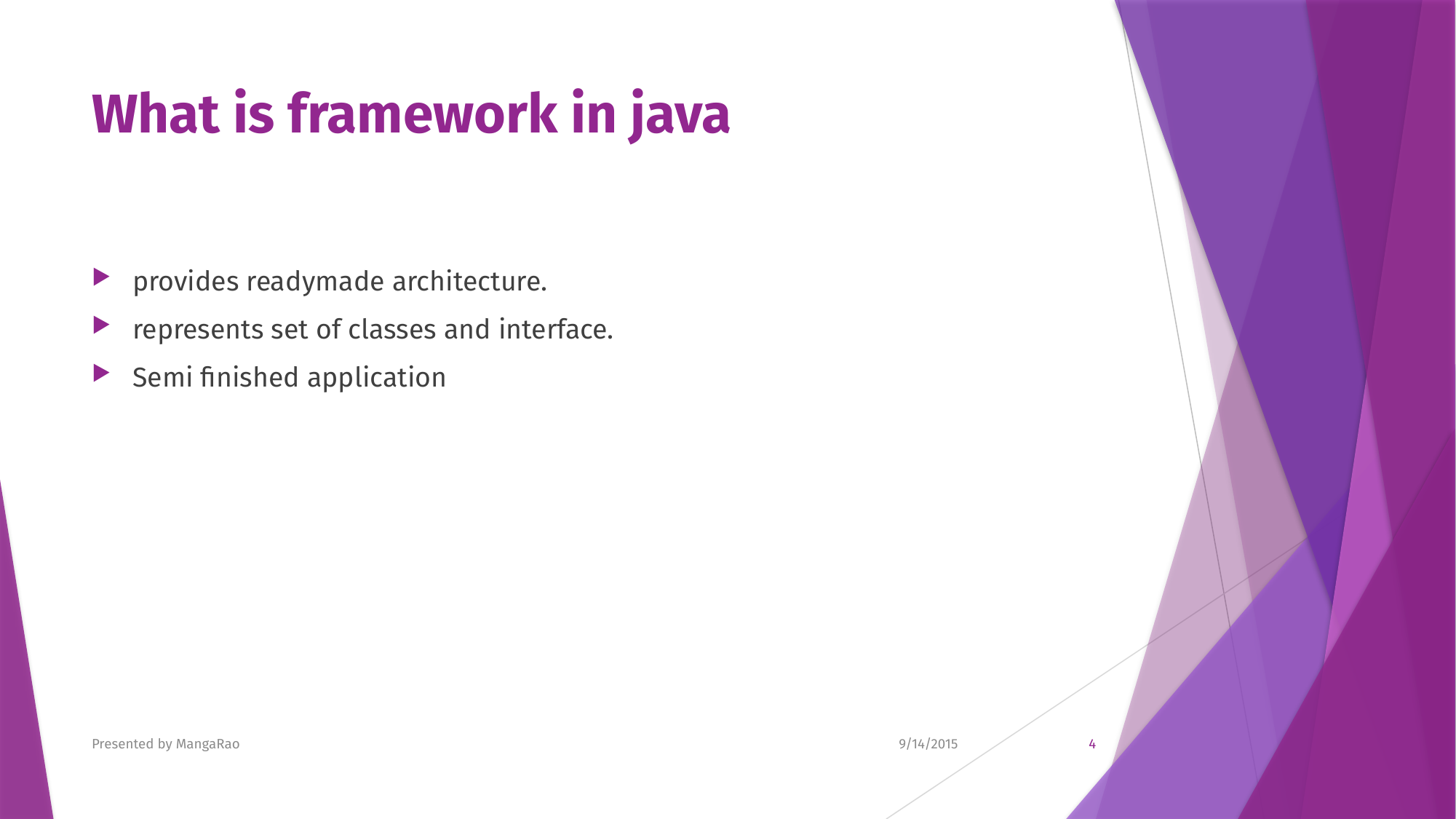

# What is framework in java
provides readymade architecture.
represents set of classes and interface.
Semi finished application
Presented by MangaRao
9/14/2015
4